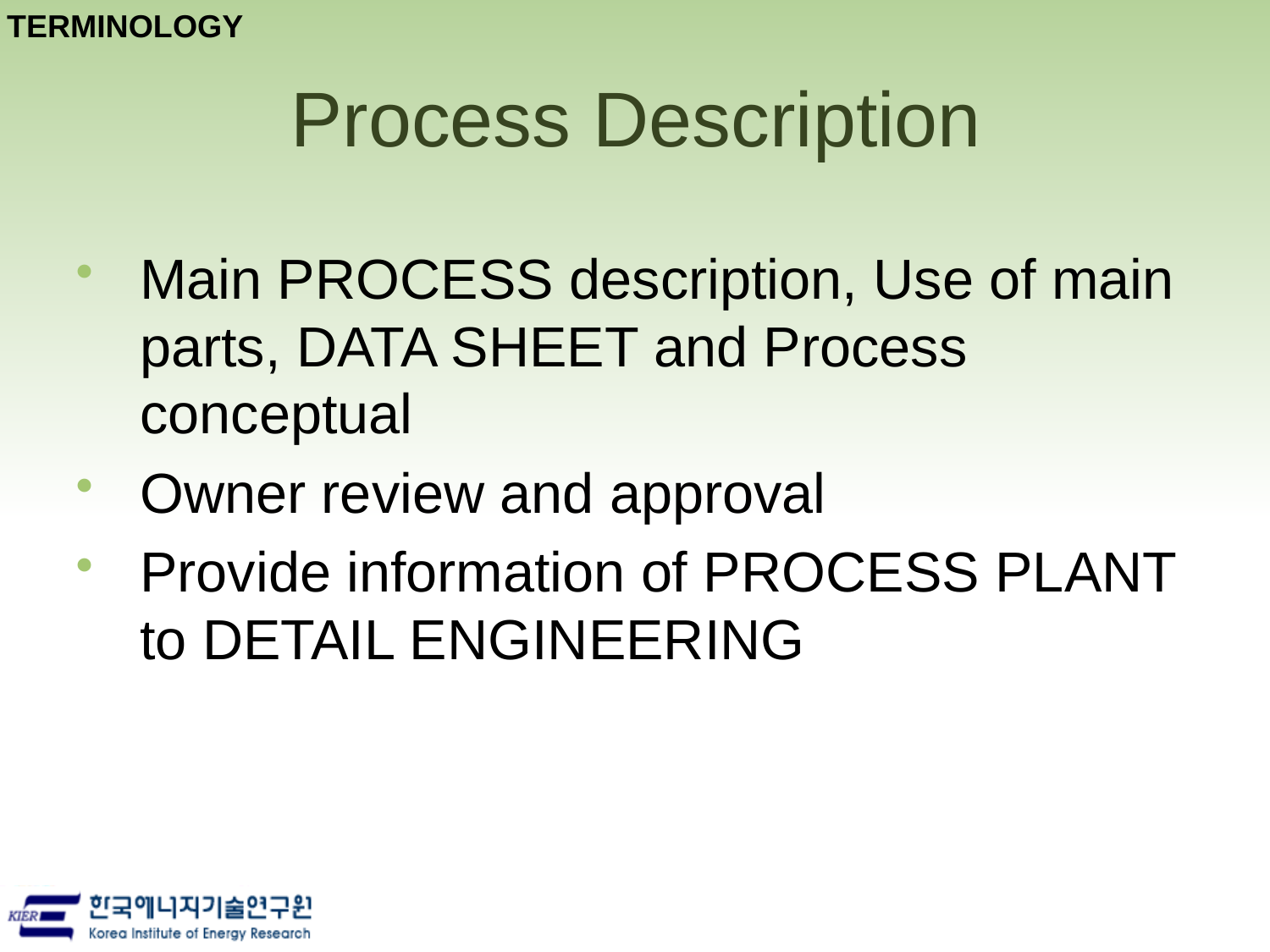

TERMINOLOGY
# Process Description
Main PROCESS description, Use of main parts, DATA SHEET and Process conceptual
Owner review and approval
Provide information of PROCESS PLANT to DETAIL ENGINEERING